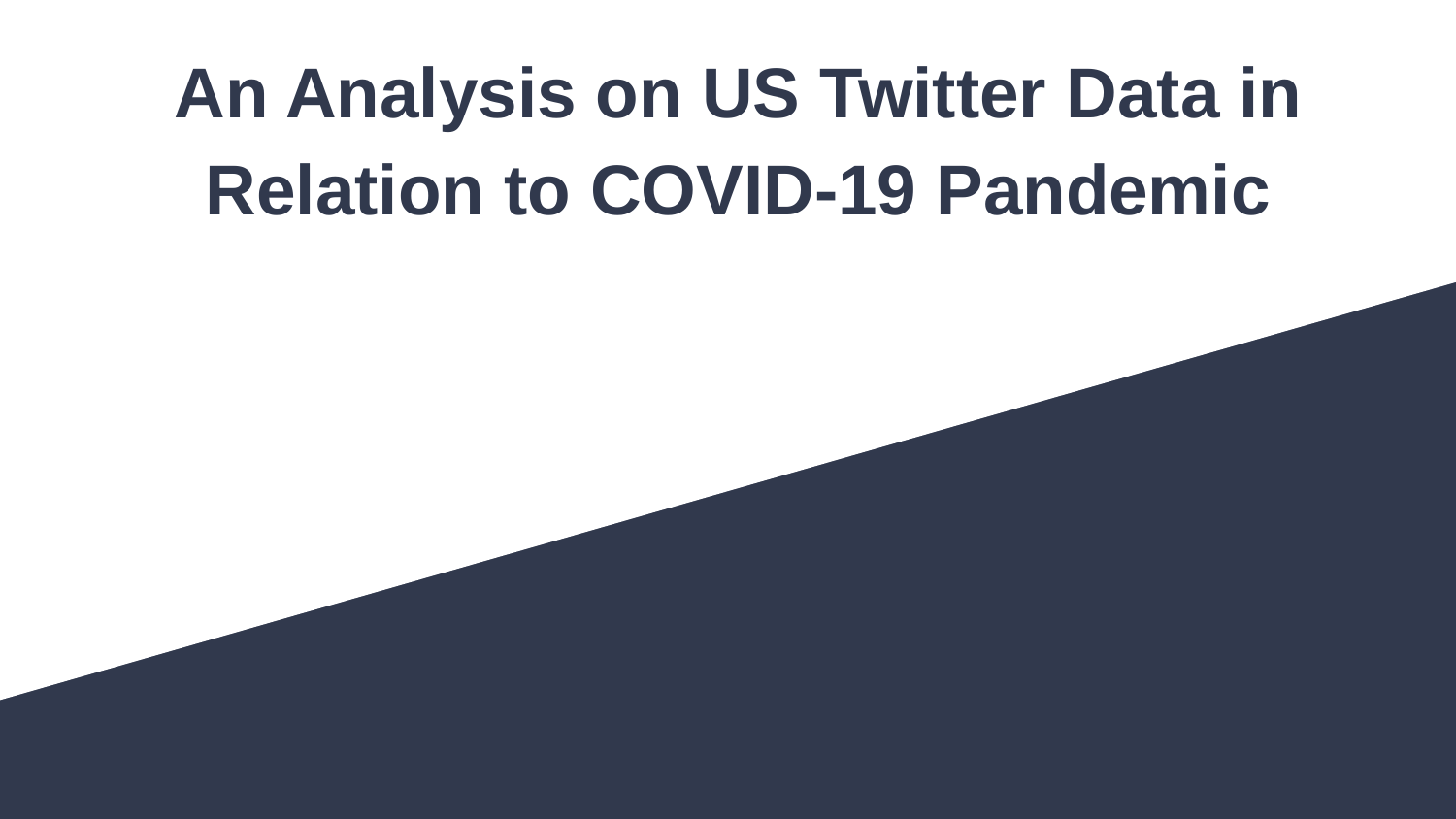

An Analysis on US Twitter Data in Relation to COVID-19 Pandemic
#